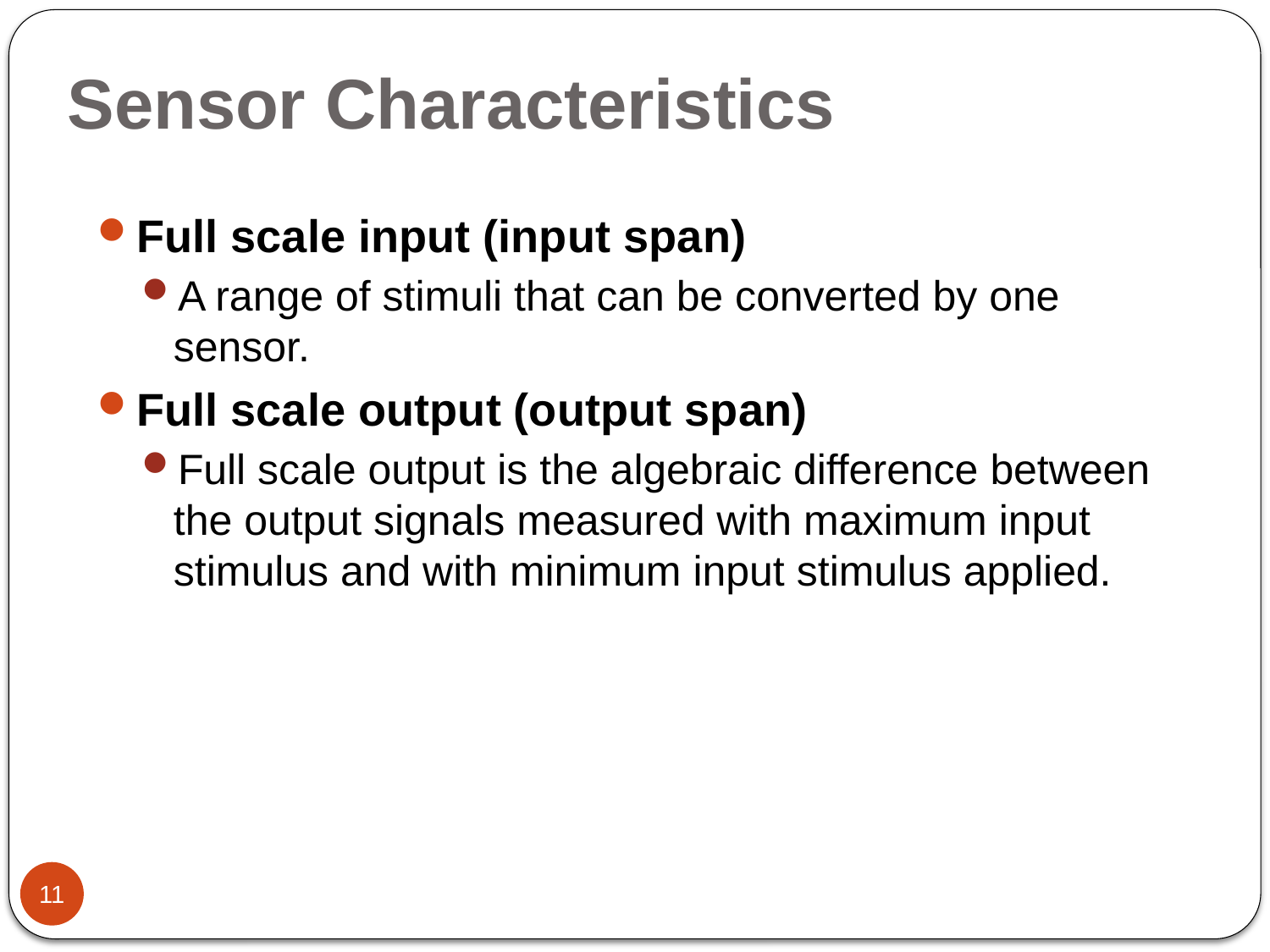

# Sensor Characteristics
Full scale input (input span)
A range of stimuli that can be converted by one sensor.
Full scale output (output span)
Full scale output is the algebraic difference between the output signals measured with maximum input stimulus and with minimum input stimulus applied.

11